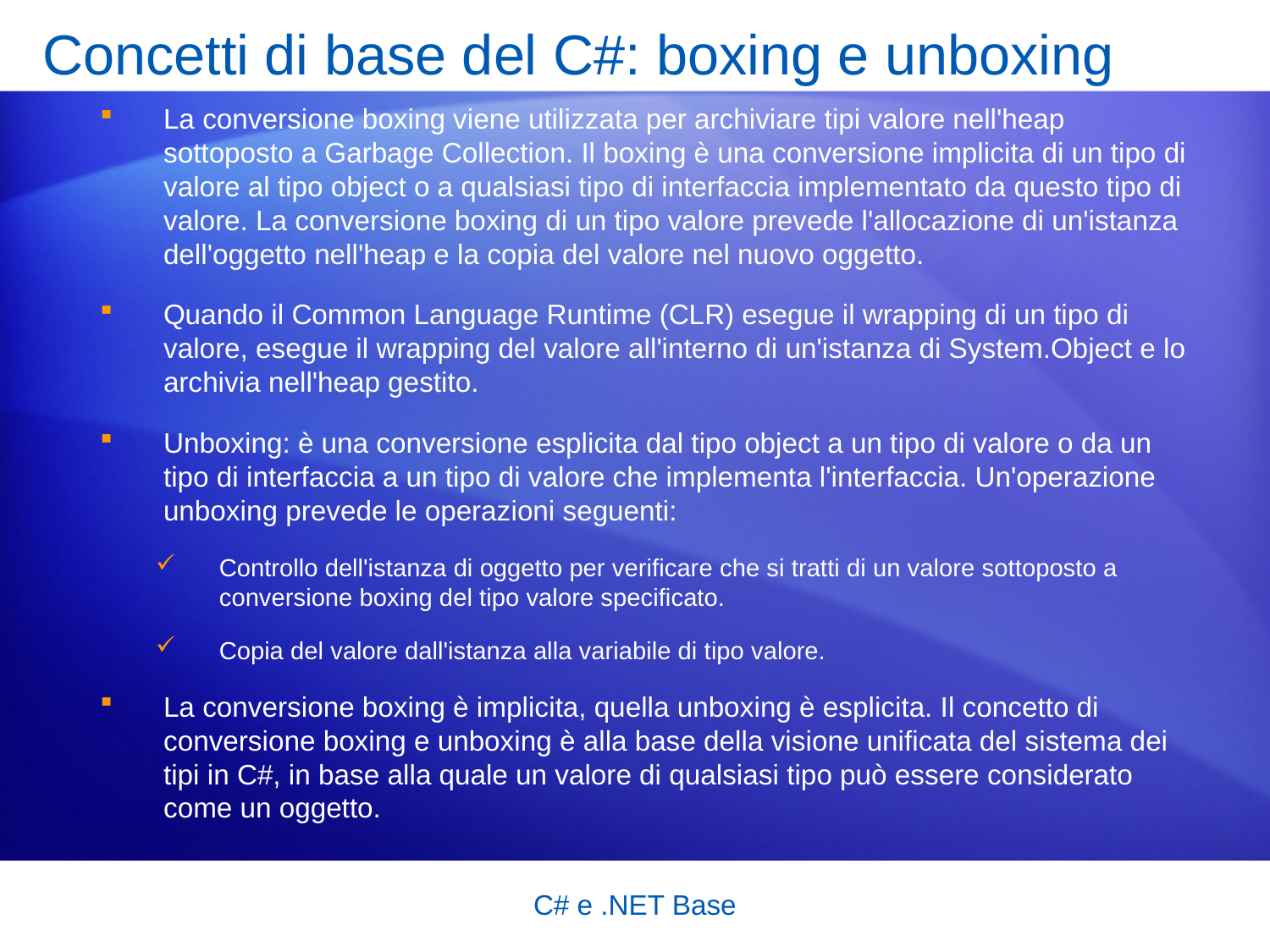

# Concetti di base del C#: boxing e unboxing
La conversione boxing viene utilizzata per archiviare tipi valore nell'heap sottoposto a Garbage Collection. Il boxing è una conversione implicita di un tipo di valore al tipo object o a qualsiasi tipo di interfaccia implementato da questo tipo di valore. La conversione boxing di un tipo valore prevede l'allocazione di un'istanza dell'oggetto nell'heap e la copia del valore nel nuovo oggetto.
Quando il Common Language Runtime (CLR) esegue il wrapping di un tipo di valore, esegue il wrapping del valore all'interno di un'istanza di System.Object e lo archivia nell'heap gestito.
Unboxing: è una conversione esplicita dal tipo object a un tipo di valore o da un tipo di interfaccia a un tipo di valore che implementa l'interfaccia. Un'operazione unboxing prevede le operazioni seguenti:
Controllo dell'istanza di oggetto per verificare che si tratti di un valore sottoposto a conversione boxing del tipo valore specificato.
Copia del valore dall'istanza alla variabile di tipo valore.
La conversione boxing è implicita, quella unboxing è esplicita. Il concetto di conversione boxing e unboxing è alla base della visione unificata del sistema dei tipi in C#, in base alla quale un valore di qualsiasi tipo può essere considerato come un oggetto.

C# e .NET Base